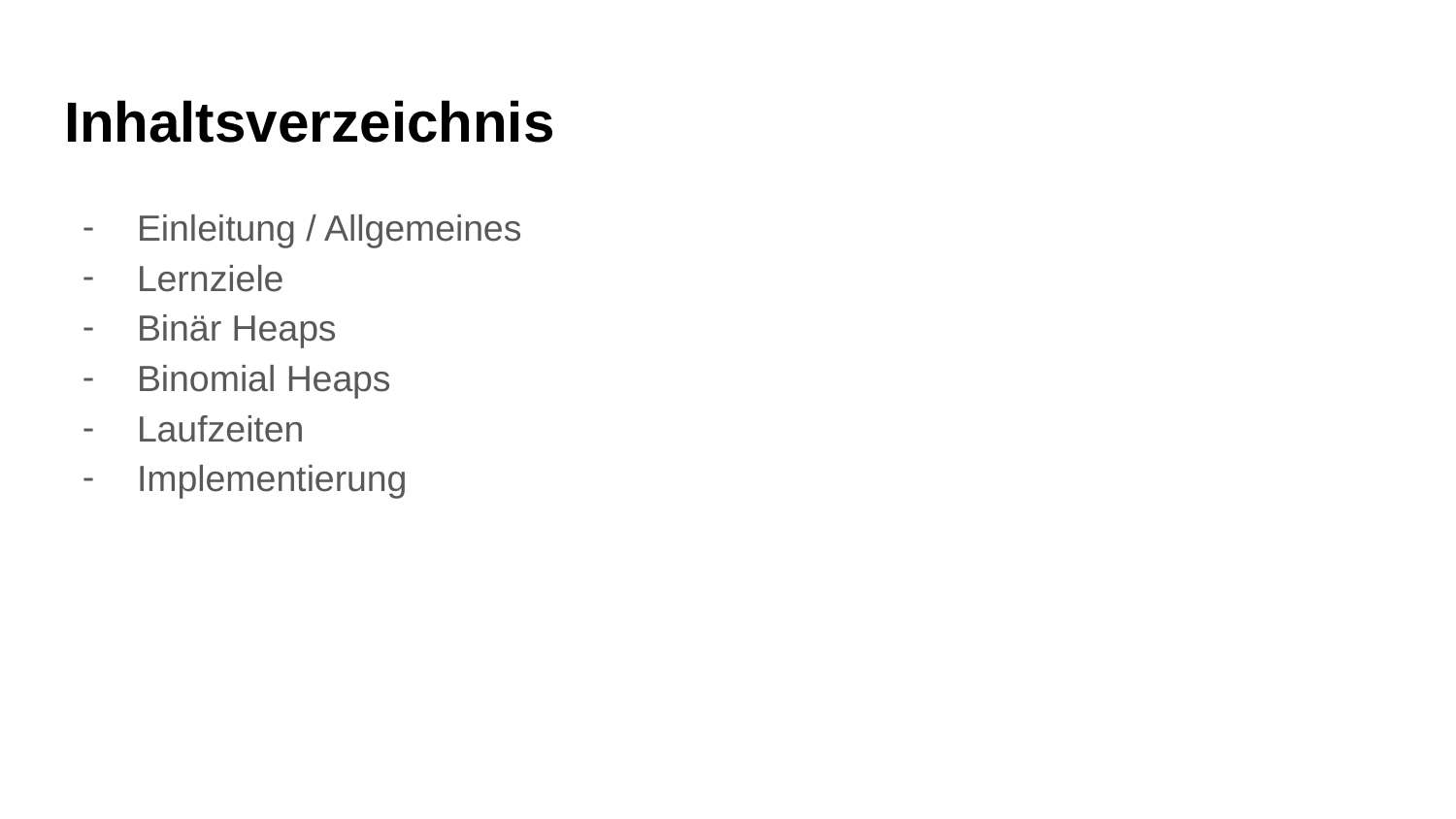

# Inhaltsverzeichnis
Einleitung / Allgemeines
Lernziele
Binär Heaps
Binomial Heaps
Laufzeiten
Implementierung